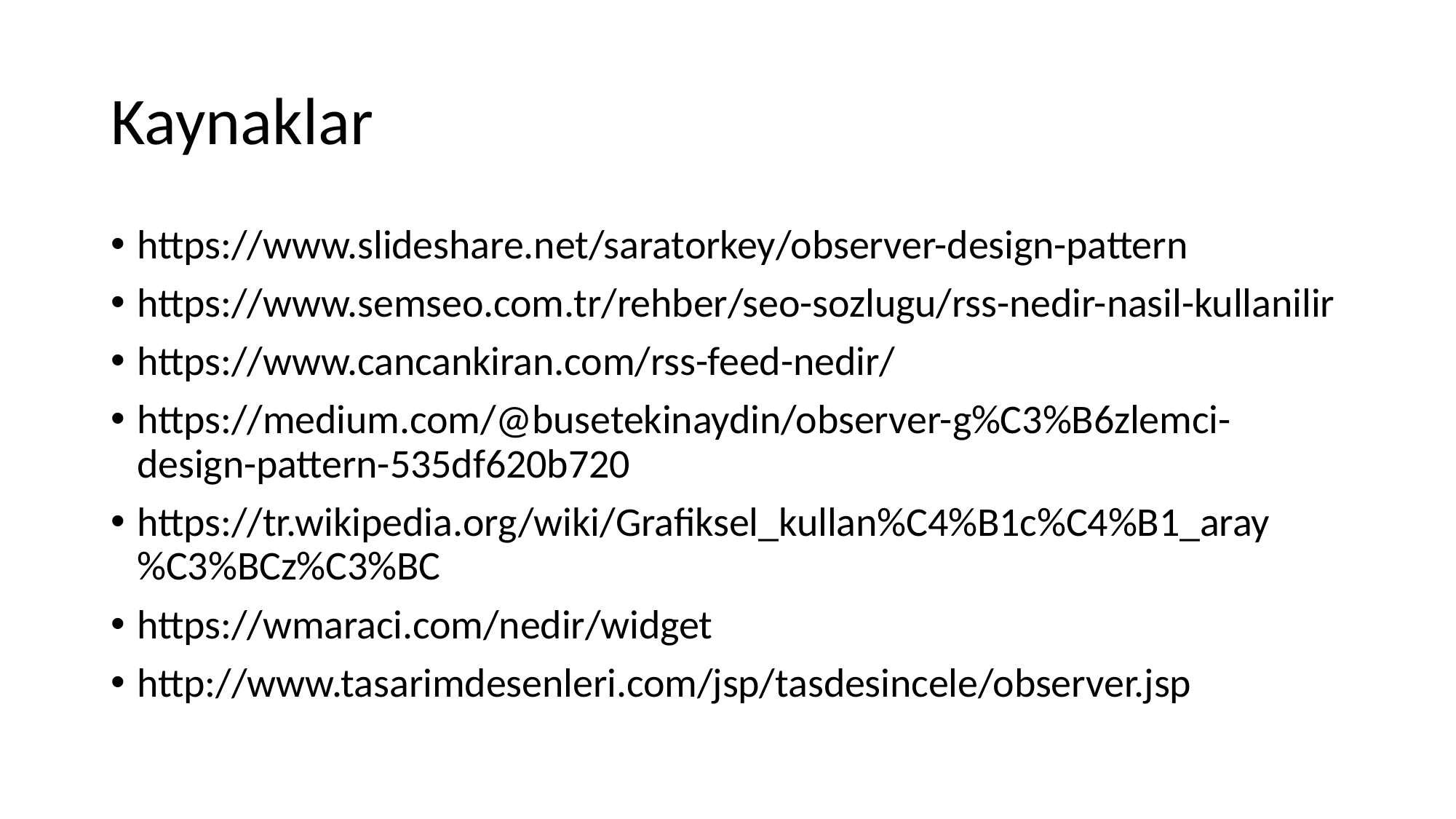

# Kaynaklar
https://www.slideshare.net/saratorkey/observer-design-pattern
https://www.semseo.com.tr/rehber/seo-sozlugu/rss-nedir-nasil-kullanilir
https://www.cancankiran.com/rss-feed-nedir/
https://medium.com/@busetekinaydin/observer-g%C3%B6zlemci-design-pattern-535df620b720
https://tr.wikipedia.org/wiki/Grafiksel_kullan%C4%B1c%C4%B1_aray%C3%BCz%C3%BC
https://wmaraci.com/nedir/widget
http://www.tasarimdesenleri.com/jsp/tasdesincele/observer.jsp